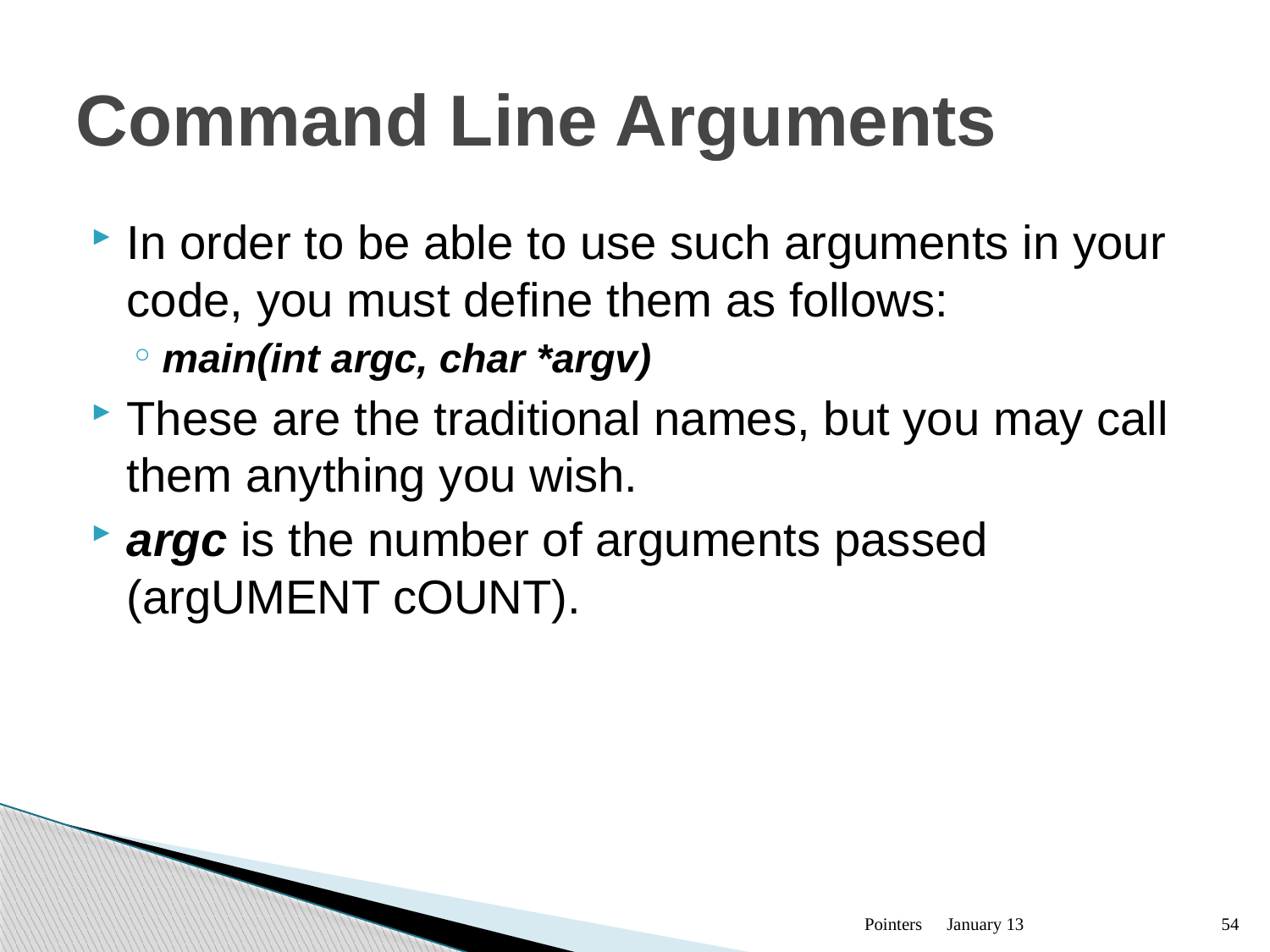

# Command Line Arguments
In order to be able to use such arguments in your code, you must define them as follows:
main(int argc, char *argv)
These are the traditional names, but you may call them anything you wish.
argc is the number of arguments passed (argUMENT cOUNT).
Pointers
January 13
54